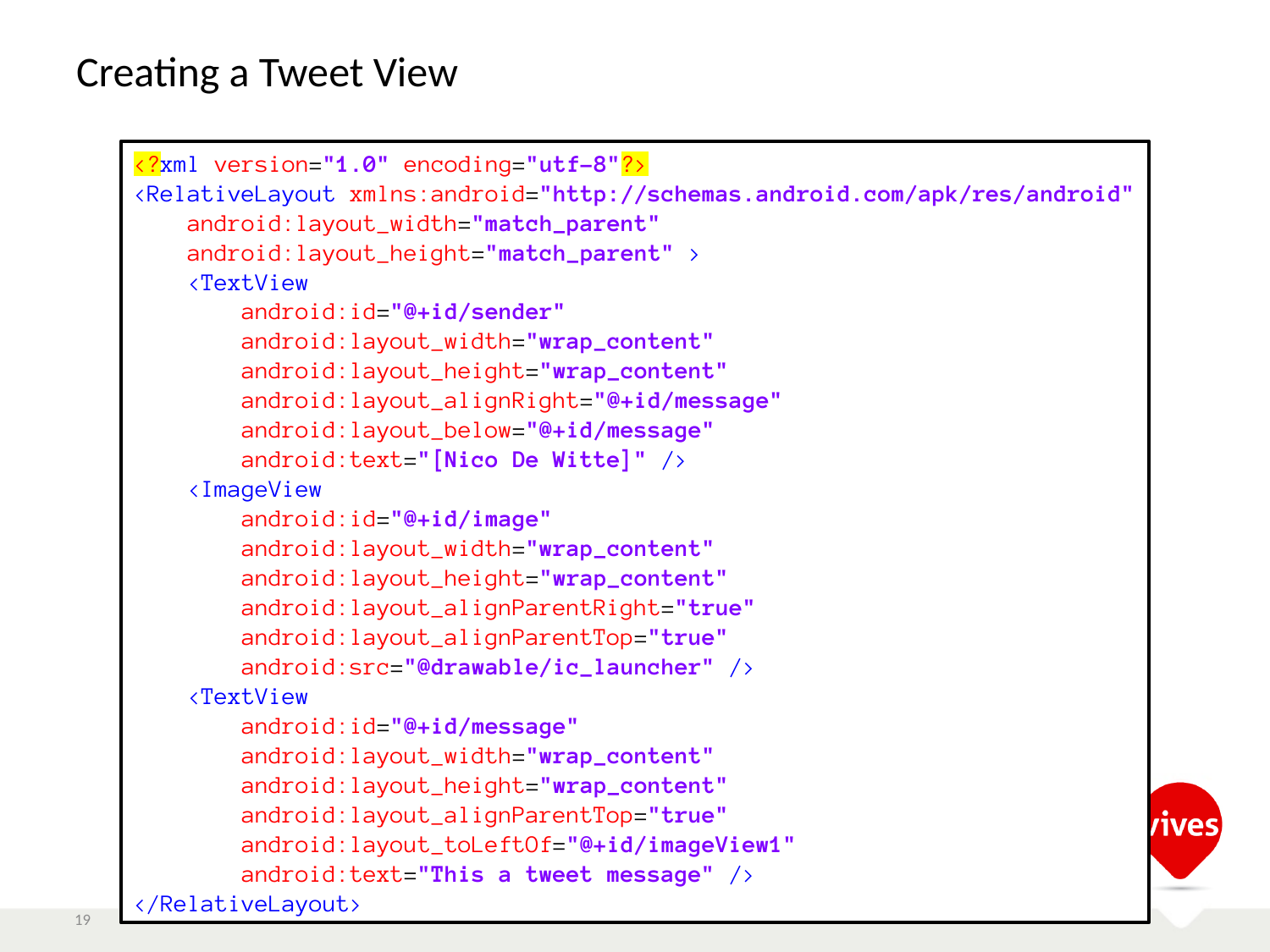

# Creating a Tweet View
<?xml version="1.0" encoding="utf-8"?>
<RelativeLayout xmlns:android="http://schemas.android.com/apk/res/android"
    android:layout_width="match_parent"
    android:layout_height="match_parent" >
    <TextView
        android:id="@+id/sender"
        android:layout_width="wrap_content"
        android:layout_height="wrap_content"
        android:layout_alignRight="@+id/message"
        android:layout_below="@+id/message"
        android:text="[Nico De Witte]" />
    <ImageView
        android:id="@+id/image"
        android:layout_width="wrap_content"
        android:layout_height="wrap_content"
        android:layout_alignParentRight="true"
        android:layout_alignParentTop="true"
        android:src="@drawable/ic_launcher" />
    <TextView
        android:id="@+id/message"
        android:layout_width="wrap_content"
        android:layout_height="wrap_content"
        android:layout_alignParentTop="true"
        android:layout_toLeftOf="@+id/imageView1"
        android:text="This a tweet message" />
</RelativeLayout>
19